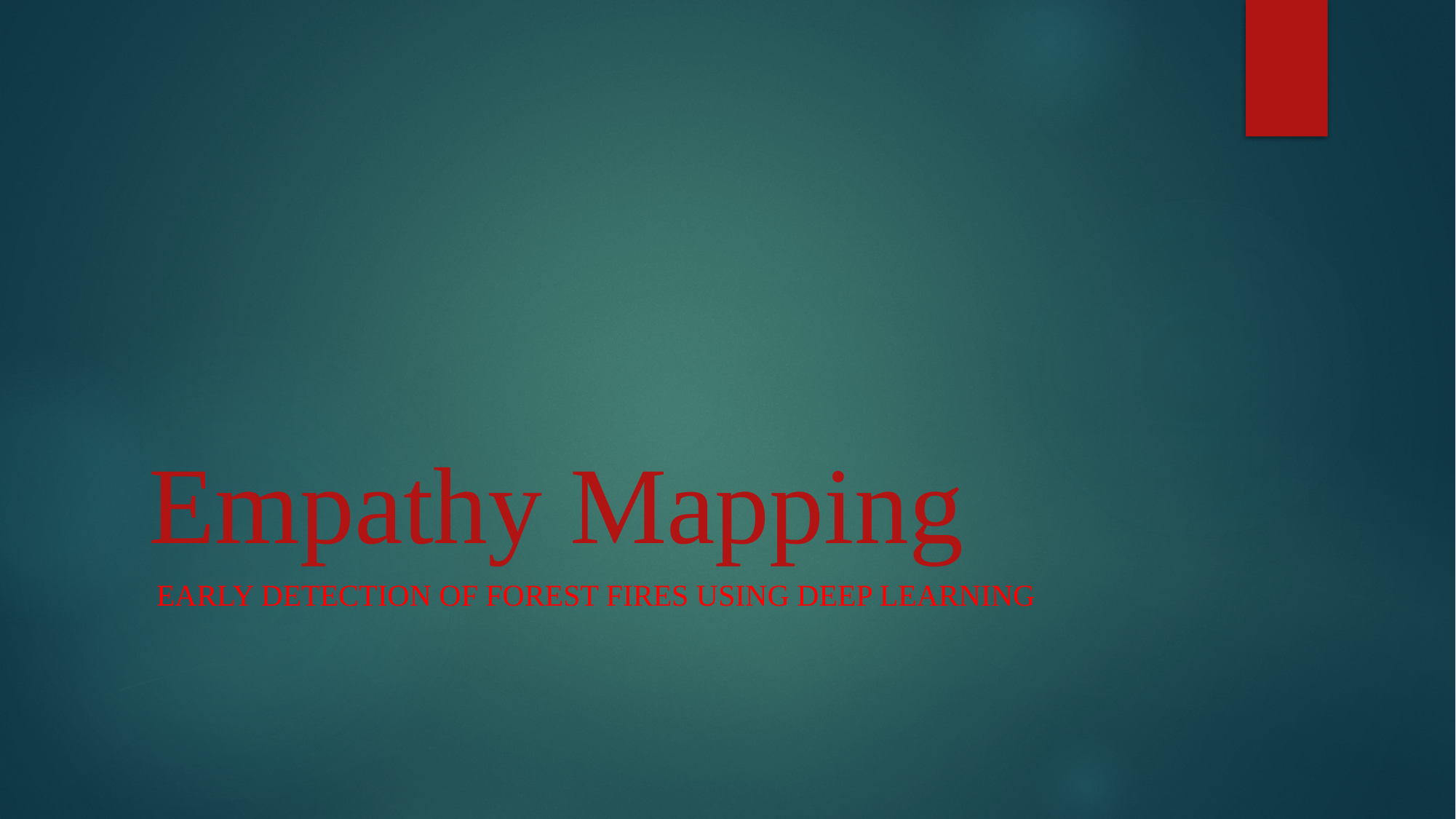

# Empathy Mapping
 Early Detection of Forest Fires using deep learning